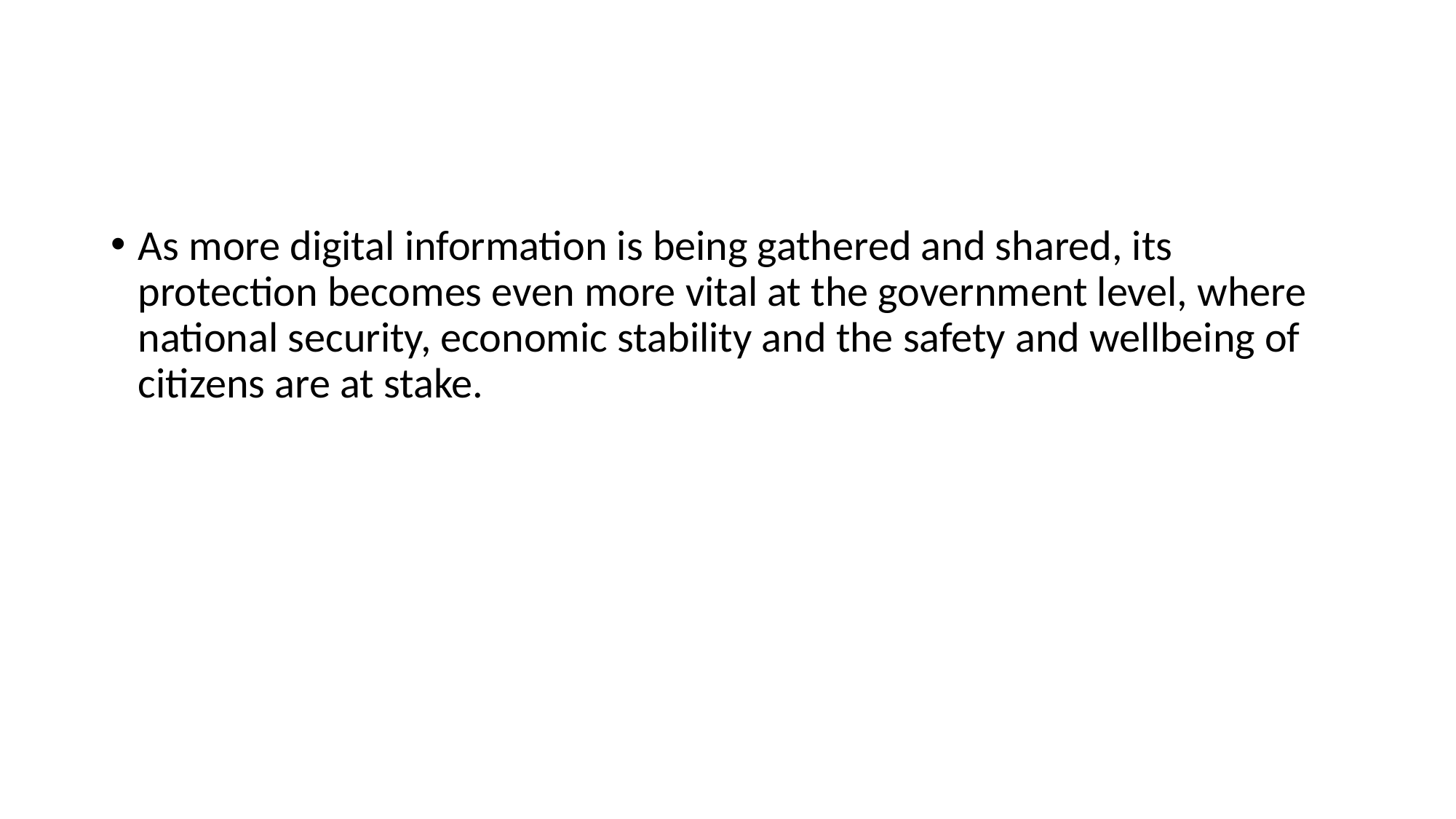

#
As more digital information is being gathered and shared, its protection becomes even more vital at the government level, where national security, economic stability and the safety and wellbeing of citizens are at stake.